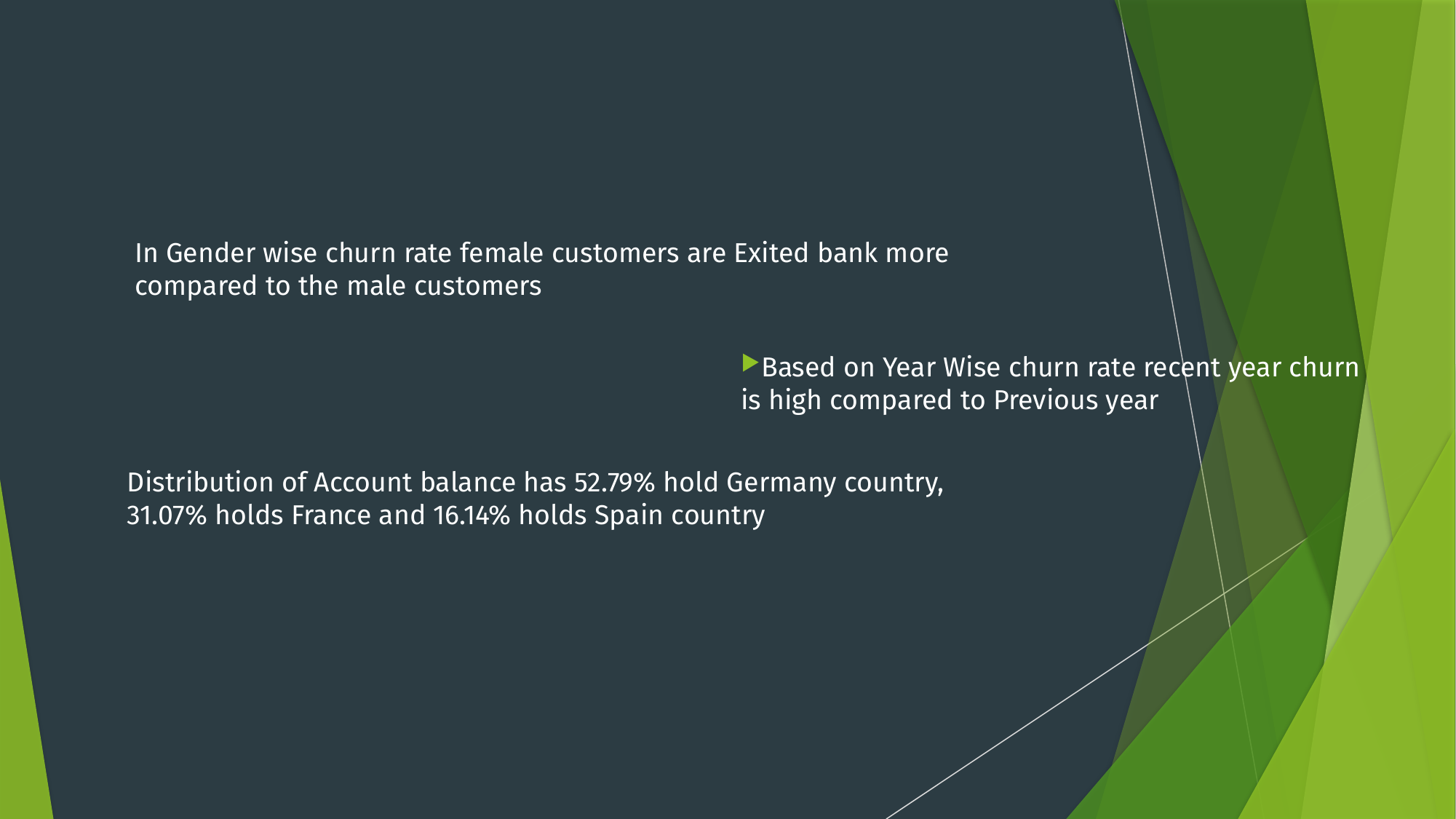

Based on Year Wise churn rate recent year churn is high compared to Previous year
In Gender wise churn rate female customers are Exited bank more compared to the male customers
Distribution of Account balance has 52.79% hold Germany country, 31.07% holds France and 16.14% holds Spain country